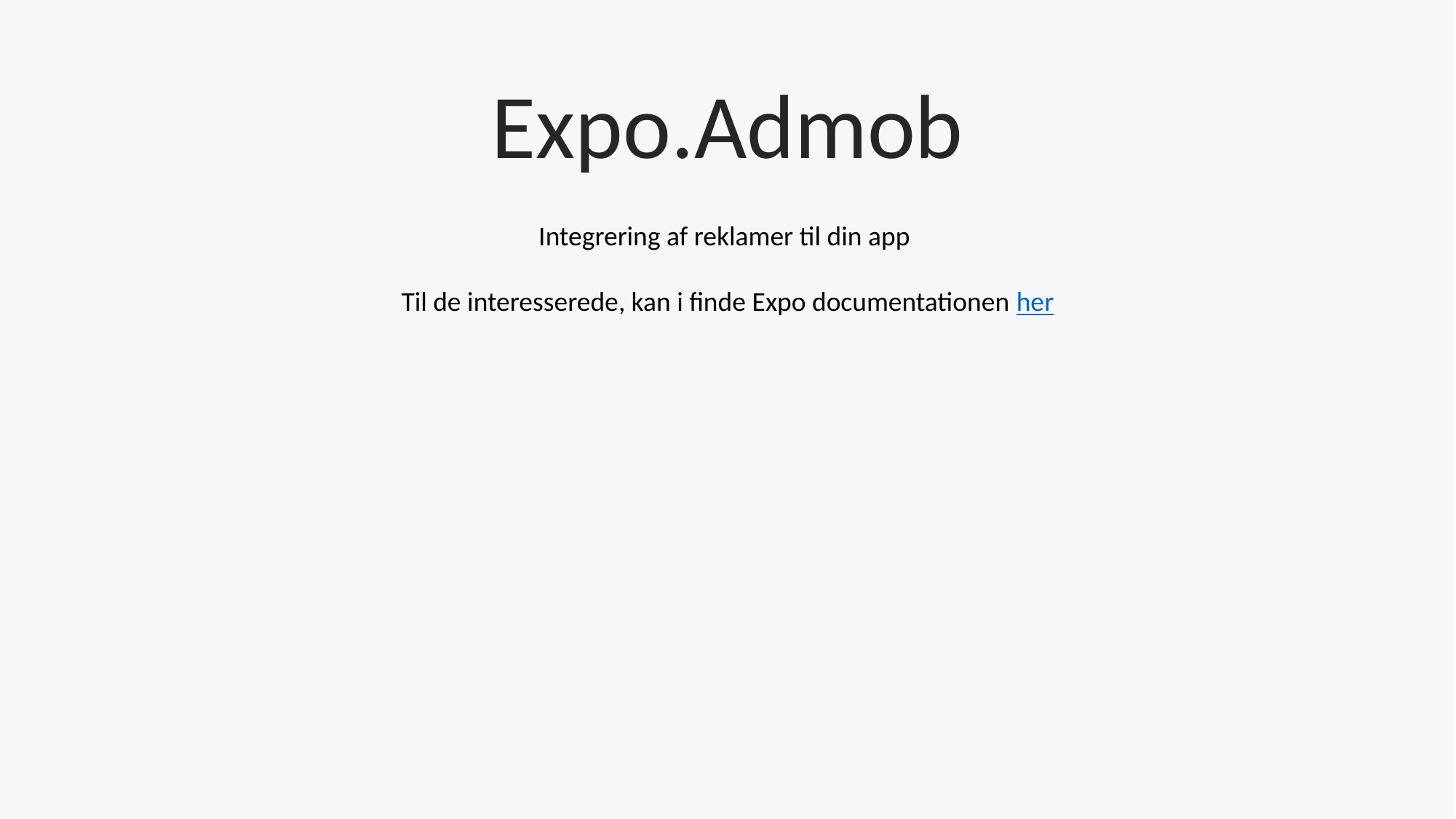

# Expo.Admob
Integrering af reklamer til din app

Til de interesserede, kan i finde Expo documentationen her